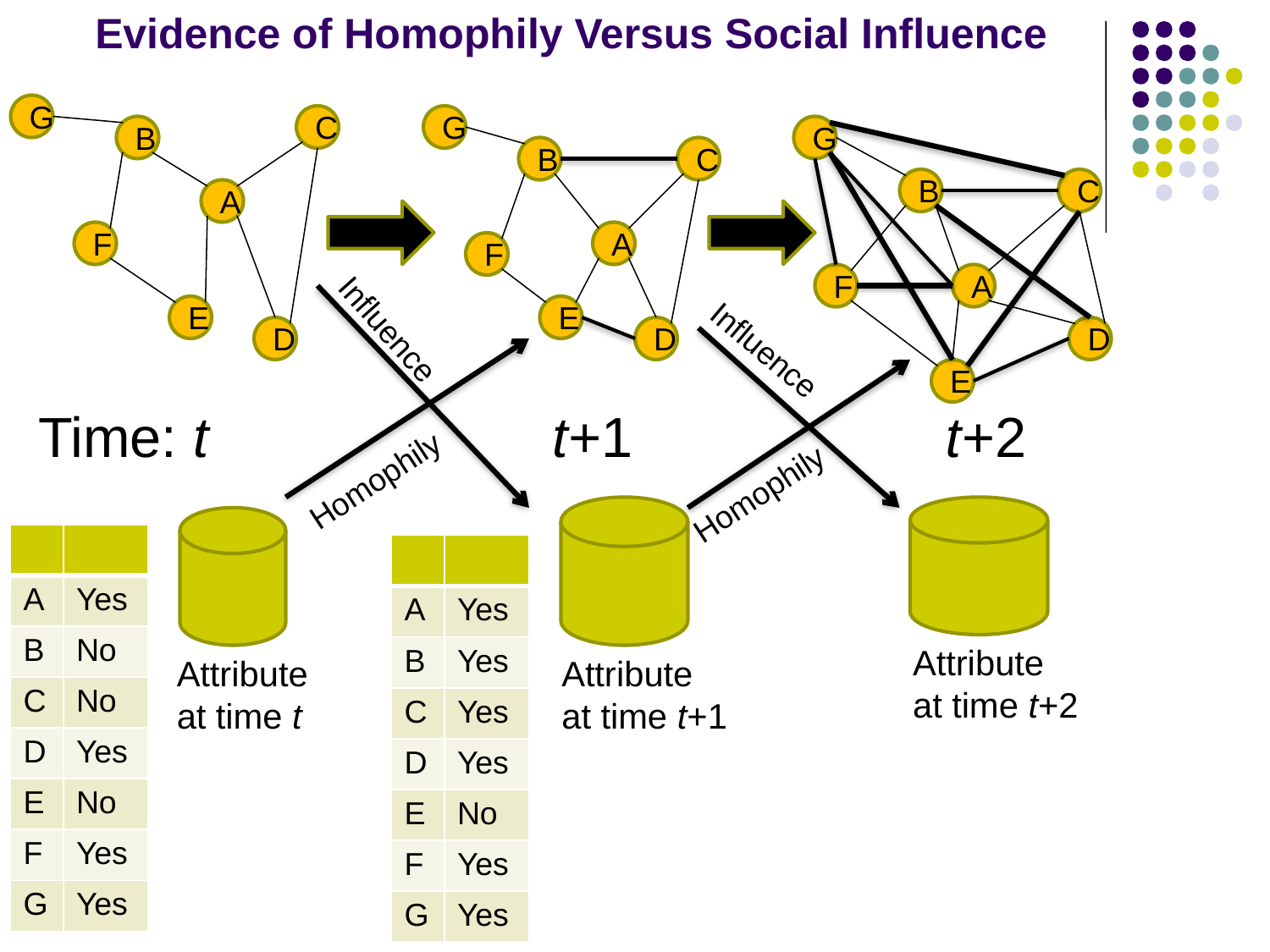

Evidence of Homophily Versus Social Influence
G
C
G
B
G
B
C
B
C
A

F
A
F
F
A
E
E
Influence
D
D
D
Influence
E
Time: t                      t+1                    t+2
Homophily
Homophily

|  |  |
| --- | --- |
| A | Yes |
| B | No |
| C | No |
| D | Yes |
| E | No |
| F | Yes |
| G | Yes |
|  |  |
| --- | --- |
| A | Yes |
| B | Yes |
| C | Yes |
| D | Yes |
| E | No |
| F | Yes |
| G | Yes |
Attribute
at time t+2
Attribute
at time t
Attribute
at time t+1